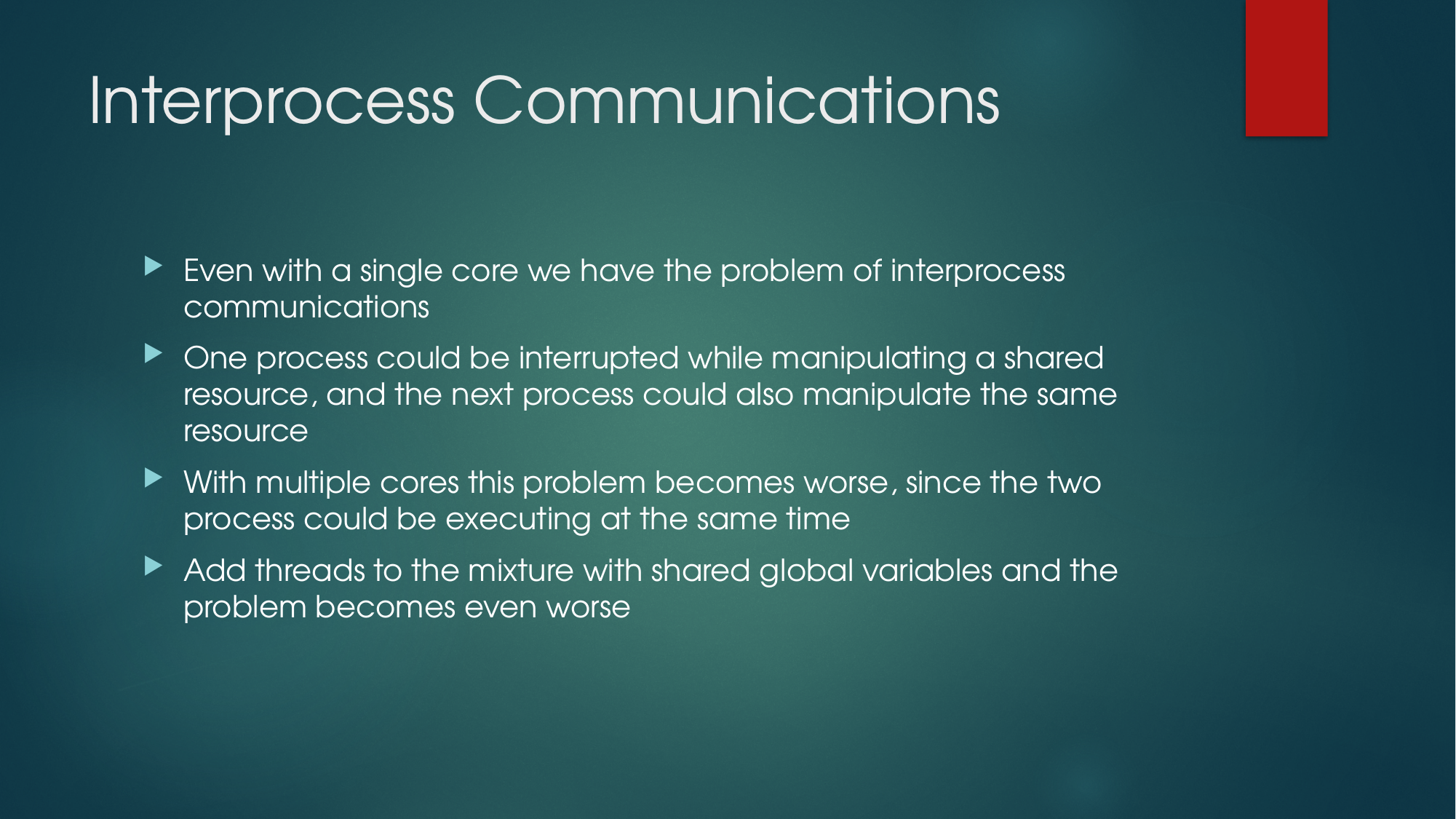

# Interprocess Communications
Even with a single core we have the problem of interprocess communications
One process could be interrupted while manipulating a shared resource, and the next process could also manipulate the same resource
With multiple cores this problem becomes worse, since the two process could be executing at the same time
Add threads to the mixture with shared global variables and the problem becomes even worse